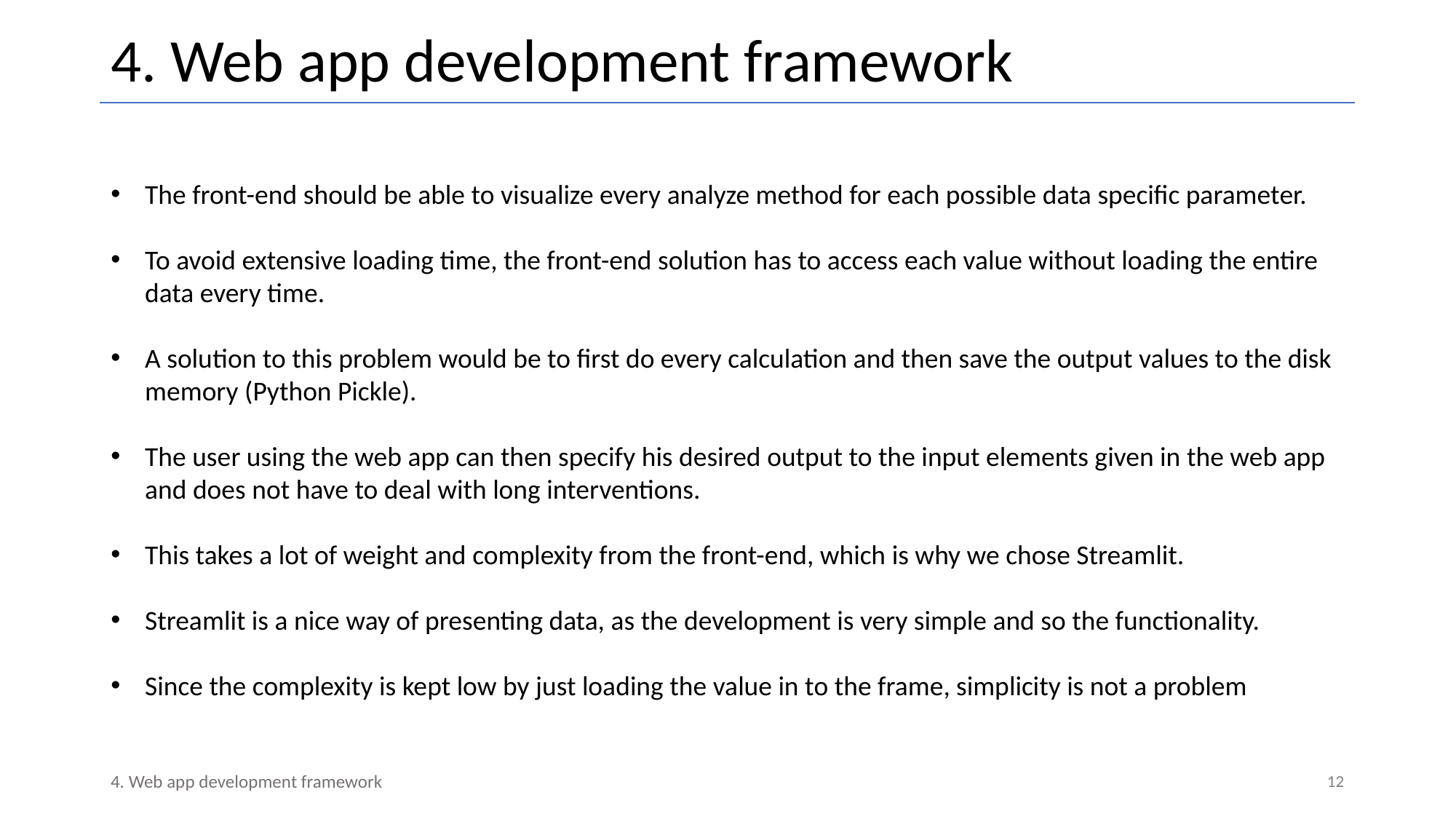

# 4. Web app development framework

The front-end should be able to visualize every analyze method for each possible data specific parameter.

To avoid extensive loading time, the front-end solution has to access each value without loading the entire data every time.

A solution to this problem would be to first do every calculation and then save the output values to the disk memory (Python Pickle).

The user using the web app can then specify his desired output to the input elements given in the web app and does not have to deal with long interventions.

This takes a lot of weight and complexity from the front-end, which is why we chose Streamlit.

Streamlit is a nice way of presenting data, as the development is very simple and so the functionality.

Since the complexity is kept low by just loading the value in to the frame, simplicity is not a problem
12
4. Web app development framework